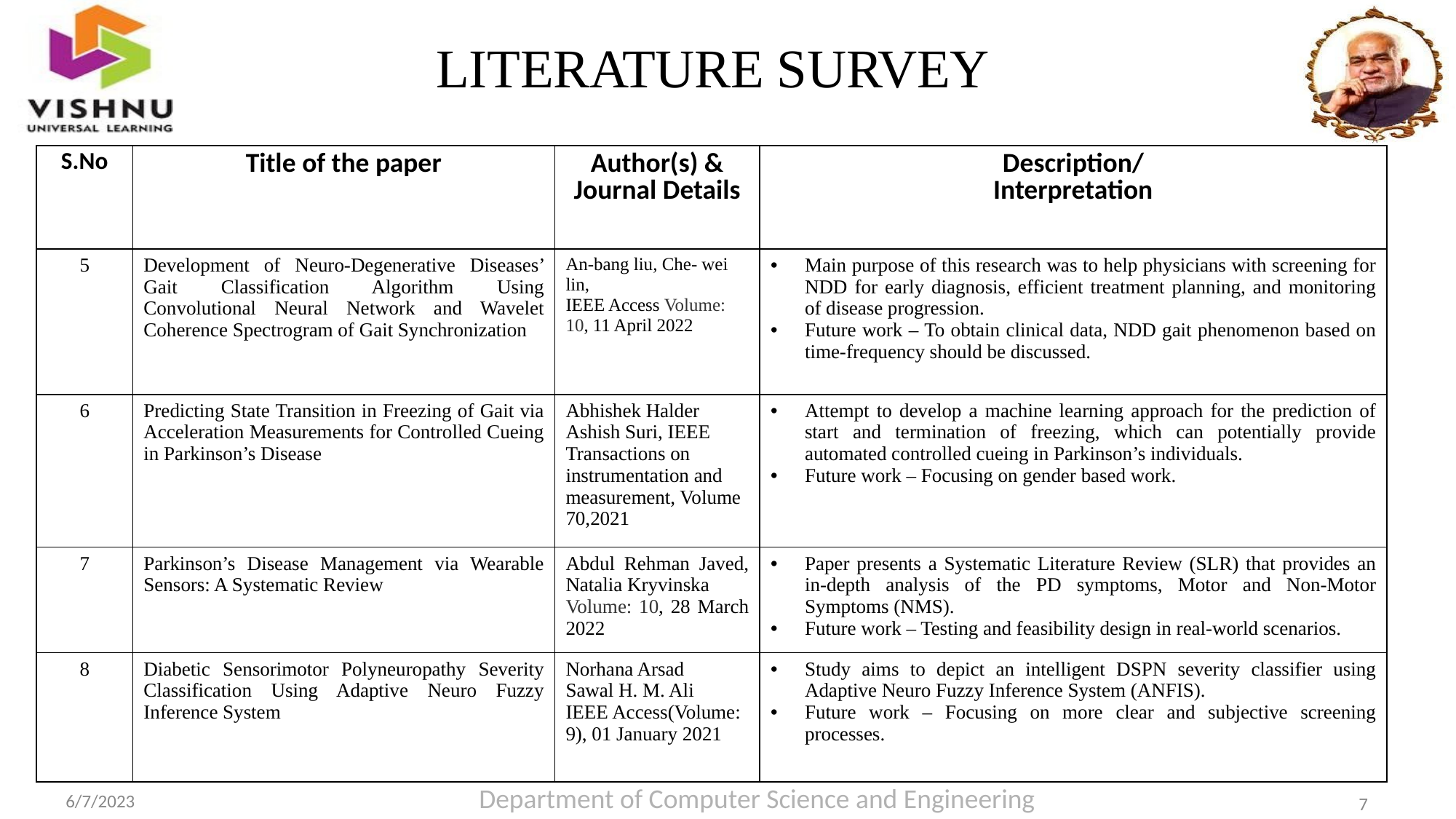

# LITERATURE SURVEY
| S.No | Title of the paper | Author(s) & Journal Details | Description/ Interpretation |
| --- | --- | --- | --- |
| 5 | Development of Neuro-Degenerative Diseases’ Gait Classification Algorithm Using Convolutional Neural Network and Wavelet Coherence Spectrogram of Gait Synchronization | An-bang liu, Che- wei lin, IEEE Access Volume: 10, 11 April 2022 | Main purpose of this research was to help physicians with screening for NDD for early diagnosis, efficient treatment planning, and monitoring of disease progression. Future work – To obtain clinical data, NDD gait phenomenon based on time-frequency should be discussed. |
| 6 | Predicting State Transition in Freezing of Gait via Acceleration Measurements for Controlled Cueing in Parkinson’s Disease | Abhishek Halder Ashish Suri, IEEE Transactions on instrumentation and measurement, Volume 70,2021 | Attempt to develop a machine learning approach for the prediction of start and termination of freezing, which can potentially provide automated controlled cueing in Parkinson’s individuals. Future work – Focusing on gender based work. |
| 7 | Parkinson’s Disease Management via Wearable Sensors: A Systematic Review | Abdul Rehman Javed, Natalia Kryvinska Volume: 10, 28 March 2022 | Paper presents a Systematic Literature Review (SLR) that provides an in-depth analysis of the PD symptoms, Motor and Non-Motor Symptoms (NMS). Future work – Testing and feasibility design in real-world scenarios. |
| 8 | Diabetic Sensorimotor Polyneuropathy Severity Classification Using Adaptive Neuro Fuzzy Inference System | Norhana Arsad Sawal H. M. Ali IEEE Access(Volume: 9), 01 January 2021 | Study aims to depict an intelligent DSPN severity classifier using Adaptive Neuro Fuzzy Inference System (ANFIS). Future work – Focusing on more clear and subjective screening processes. |
|  |
| --- |
Department of Computer Science and Engineering
6/7/2023
7